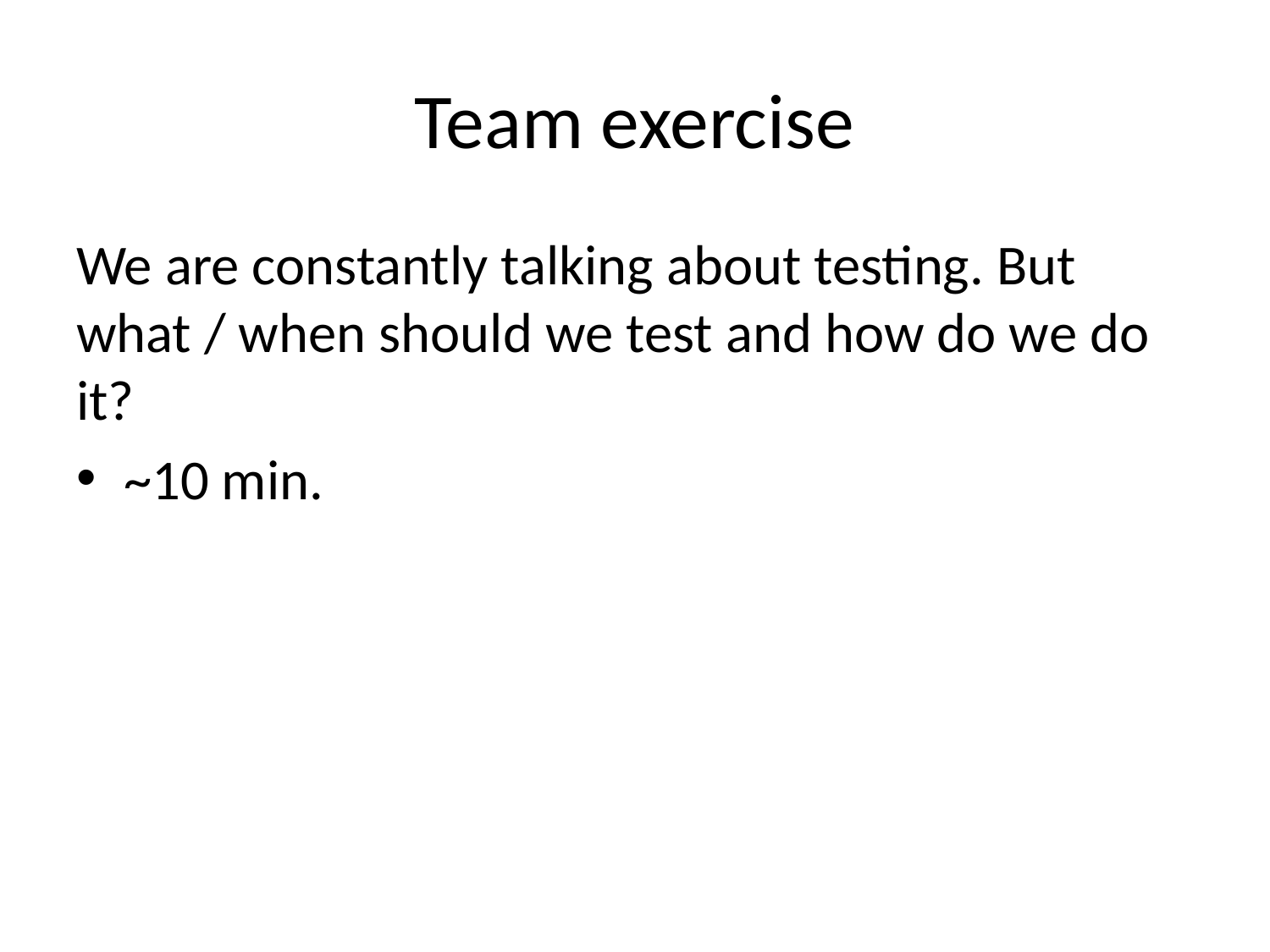

# Team exercise
We are constantly talking about testing. But what / when should we test and how do we do it?
~10 min.